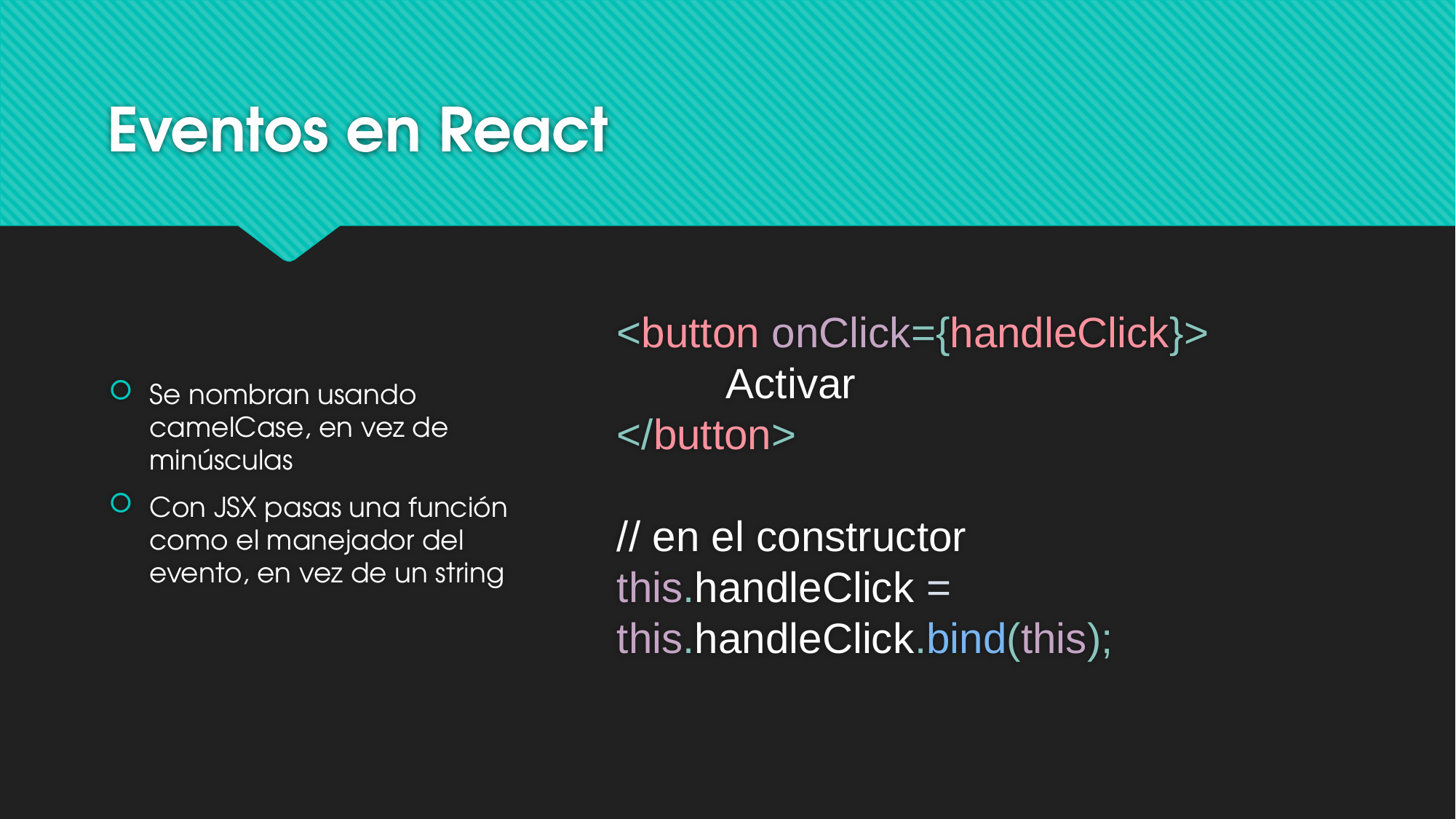

# Eventos en React
Se nombran usando camelCase, en vez de minúsculas
Con JSX pasas una función como el manejador del evento, en vez de un string
<button onClick={handleClick}>
	Activar
</button>

// en el constructor
this.handleClick = this.handleClick.bind(this);